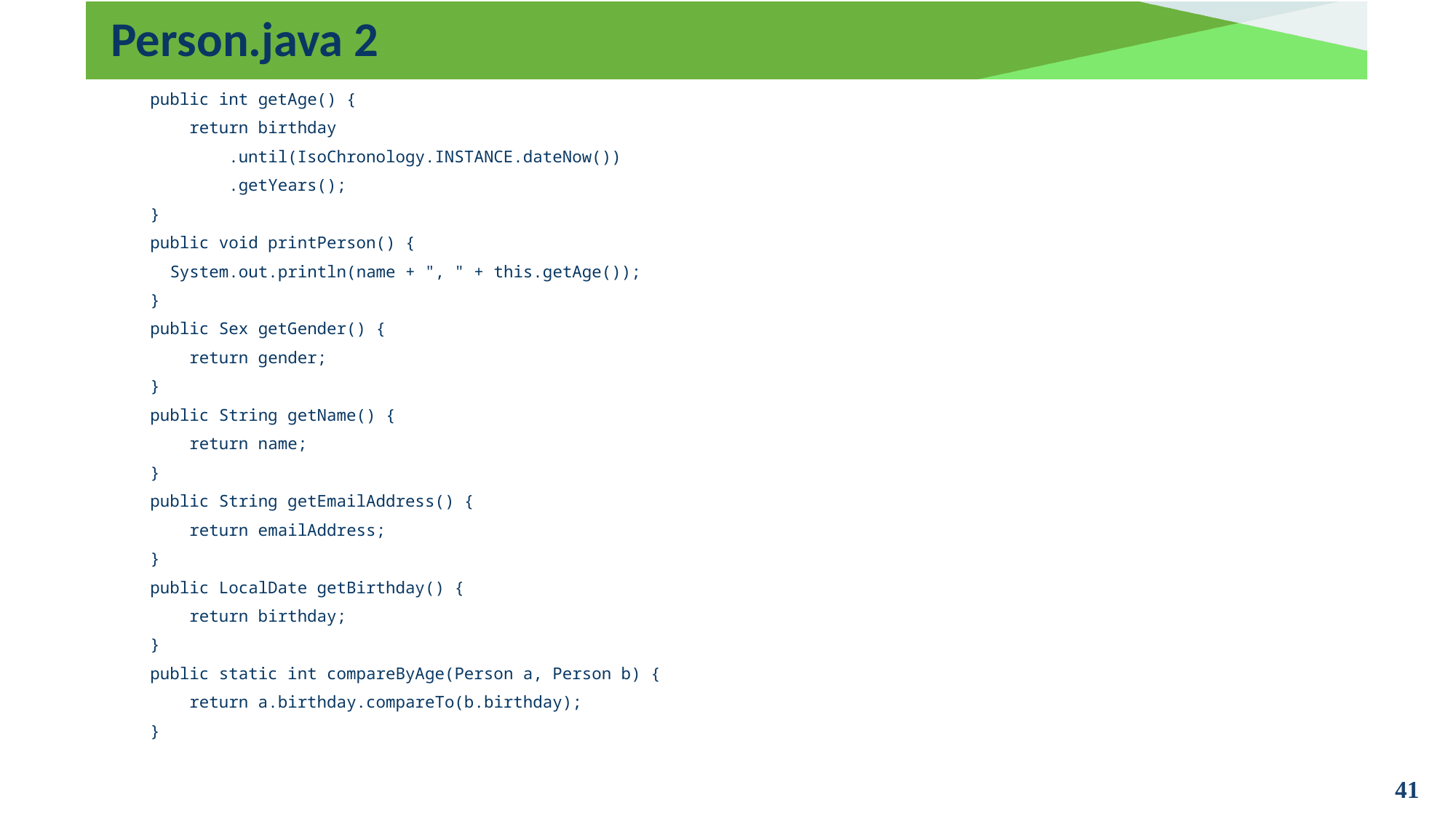

# Person.java 2
    public int getAge() {
        return birthday
            .until(IsoChronology.INSTANCE.dateNow())
            .getYears();
    }
    public void printPerson() {
      System.out.println(name + ", " + this.getAge());
    }
    public Sex getGender() {
        return gender;
    }
    public String getName() {
        return name;
    }
    public String getEmailAddress() {
        return emailAddress;
    }
    public LocalDate getBirthday() {
        return birthday;
    }
    public static int compareByAge(Person a, Person b) {
        return a.birthday.compareTo(b.birthday);
    }
41